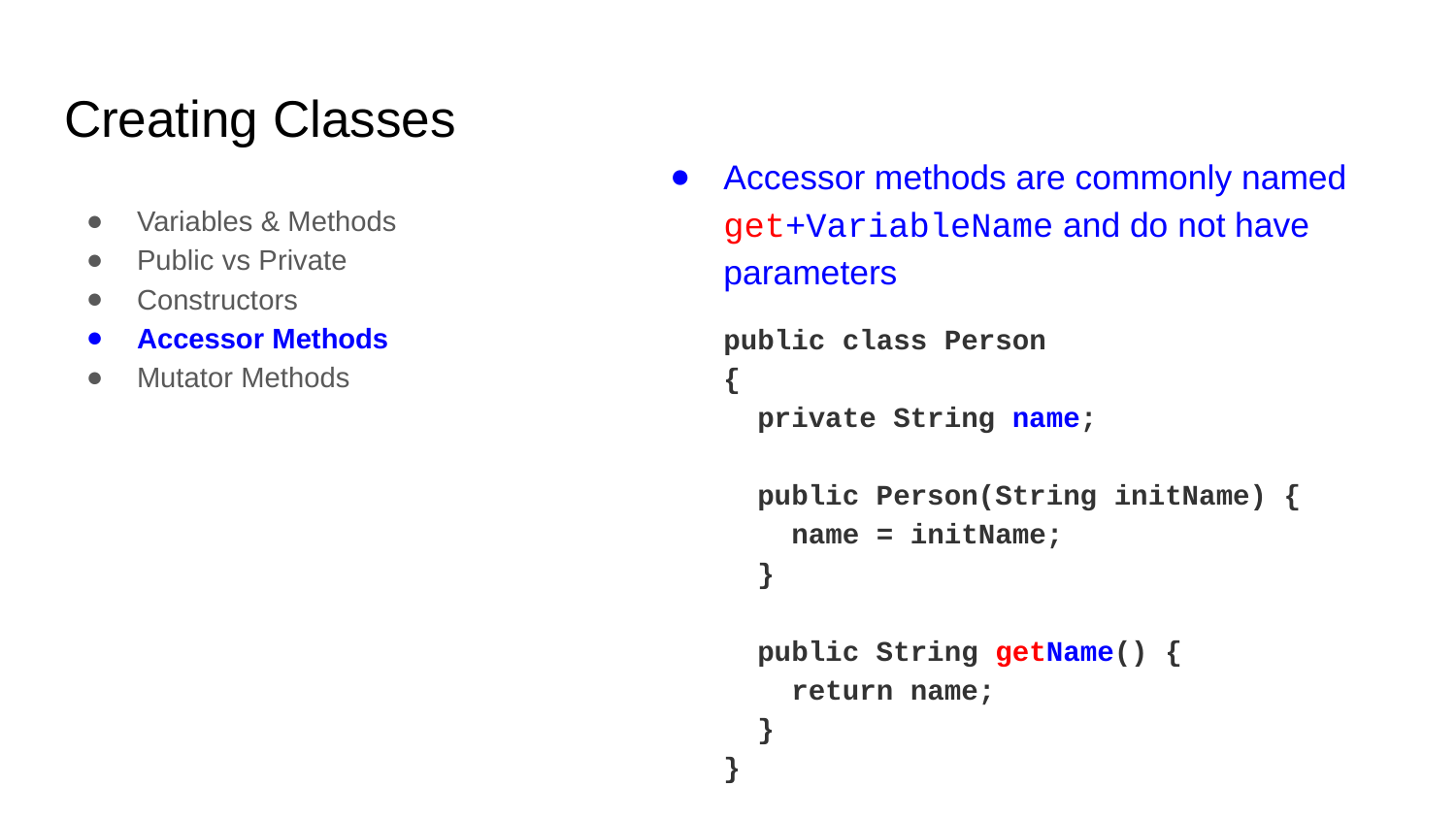

# Creating Classes
Accessor methods are commonly named get+VariableName and do not have parameters
public class Person
{
  private String name;

  public Person(String initName) {
    name = initName;
  }

  public String getName() {
    return name;
  }
}
Variables & Methods
Public vs Private
Constructors
Accessor Methods
Mutator Methods